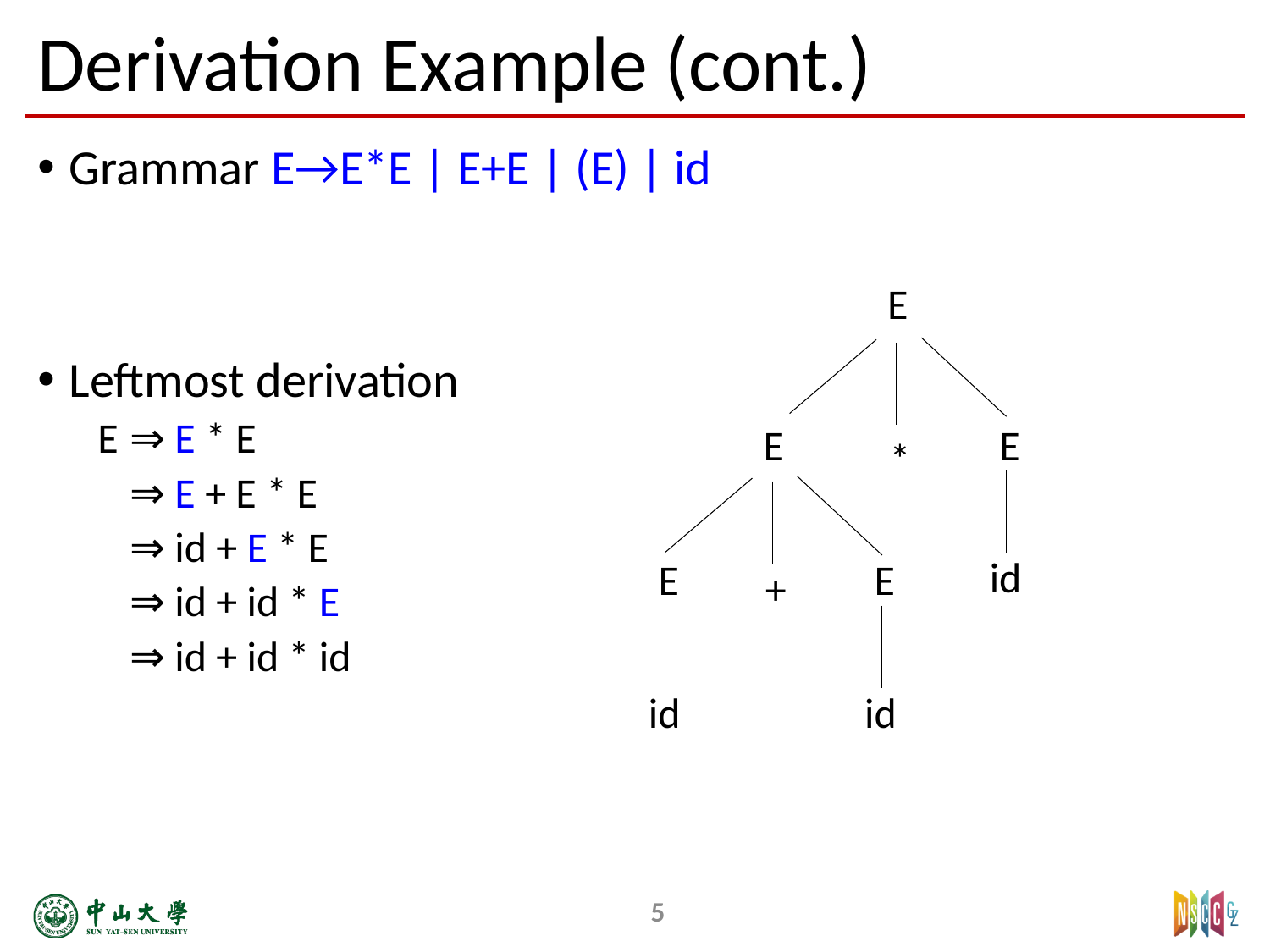

# Derivation Example (cont.)
Grammar E→E*E | E+E | (E) | id

Leftmost derivation
   ⇒ E * E
   ⇒ E + E * E
   ⇒ id + E * E
   ⇒ id + id * E
   ⇒ id + id * id
E
E
E
*
E
id
E
E
+
id
id
5